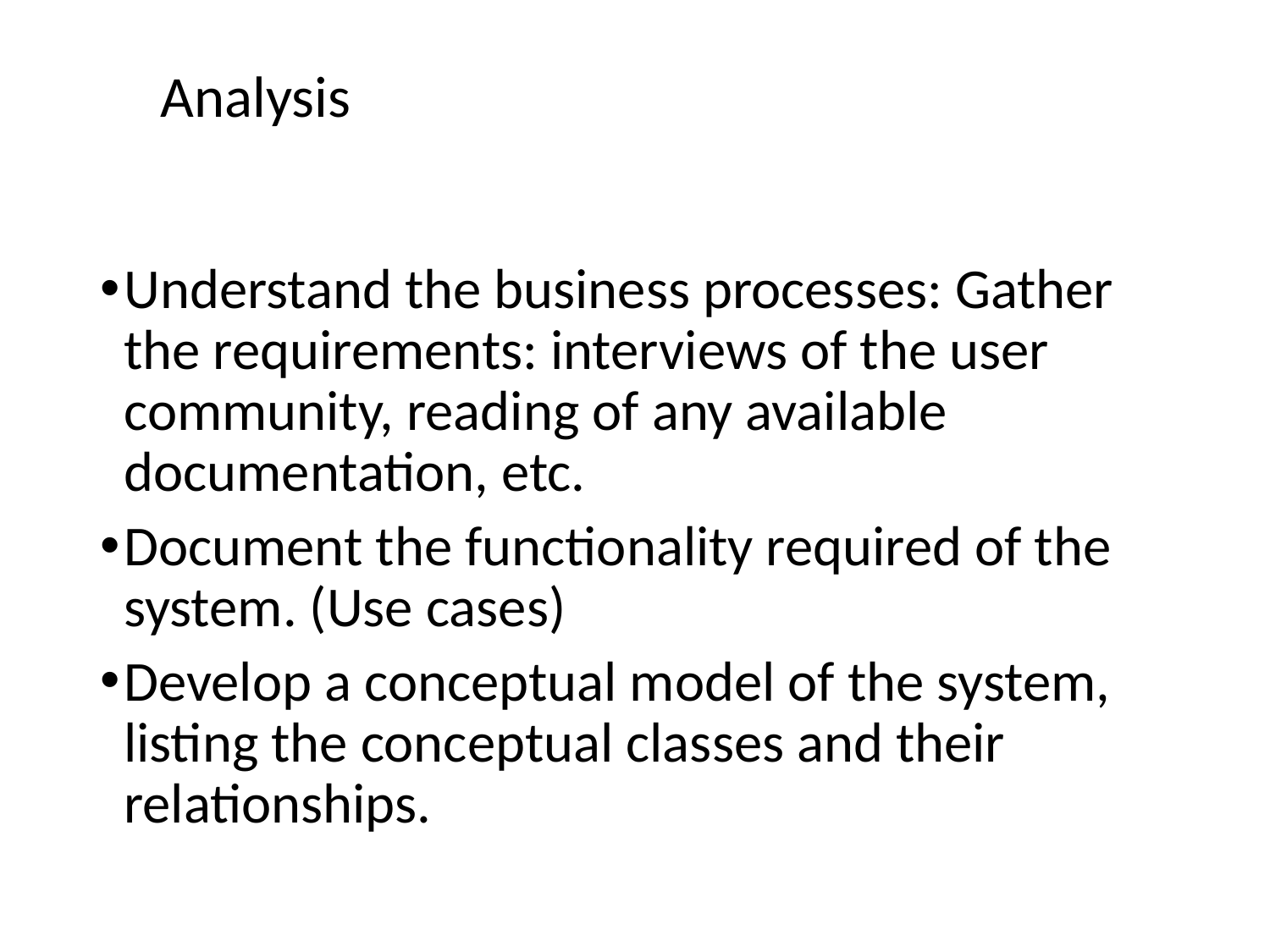

# Analysis
Understand the business processes: Gather the requirements: interviews of the user community, reading of any available documentation, etc.
Document the functionality required of the system. (Use cases)
Develop a conceptual model of the system, listing the conceptual classes and their relationships.